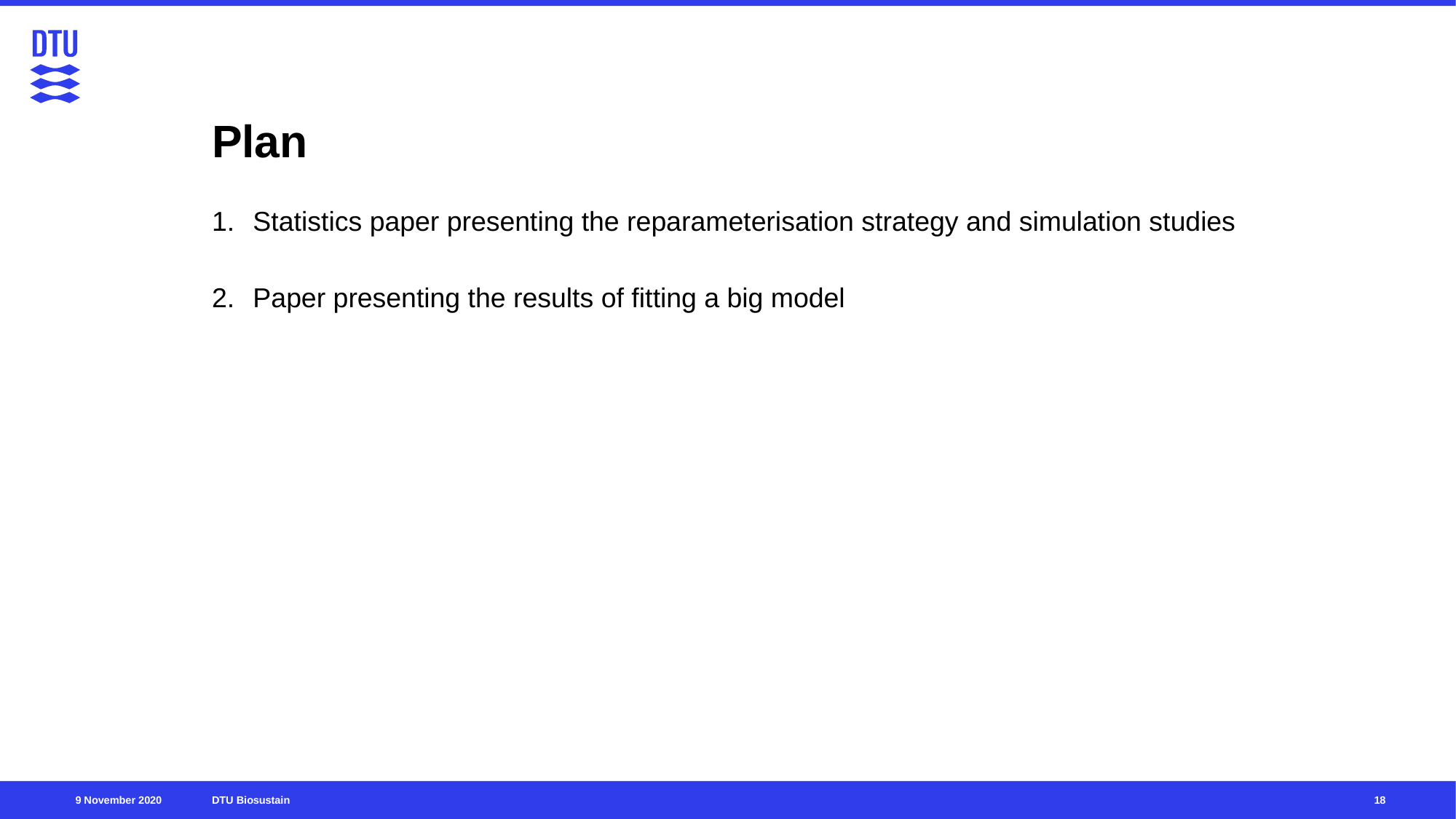

# Plan
Statistics paper presenting the reparameterisation strategy and simulation studies

Paper presenting the results of fitting a big model
18